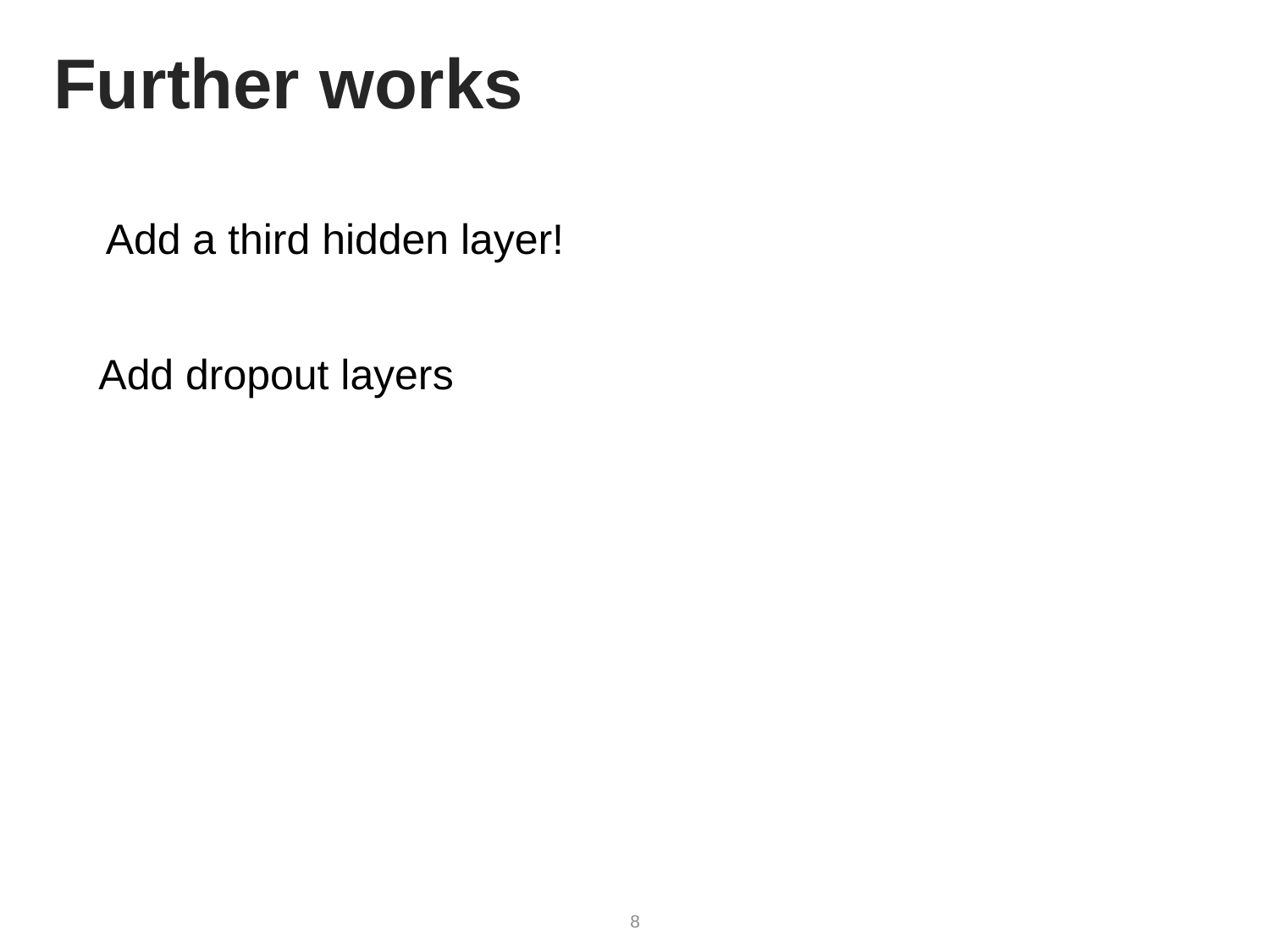

# Further works
Add a third hidden layer!
Add dropout layers
8